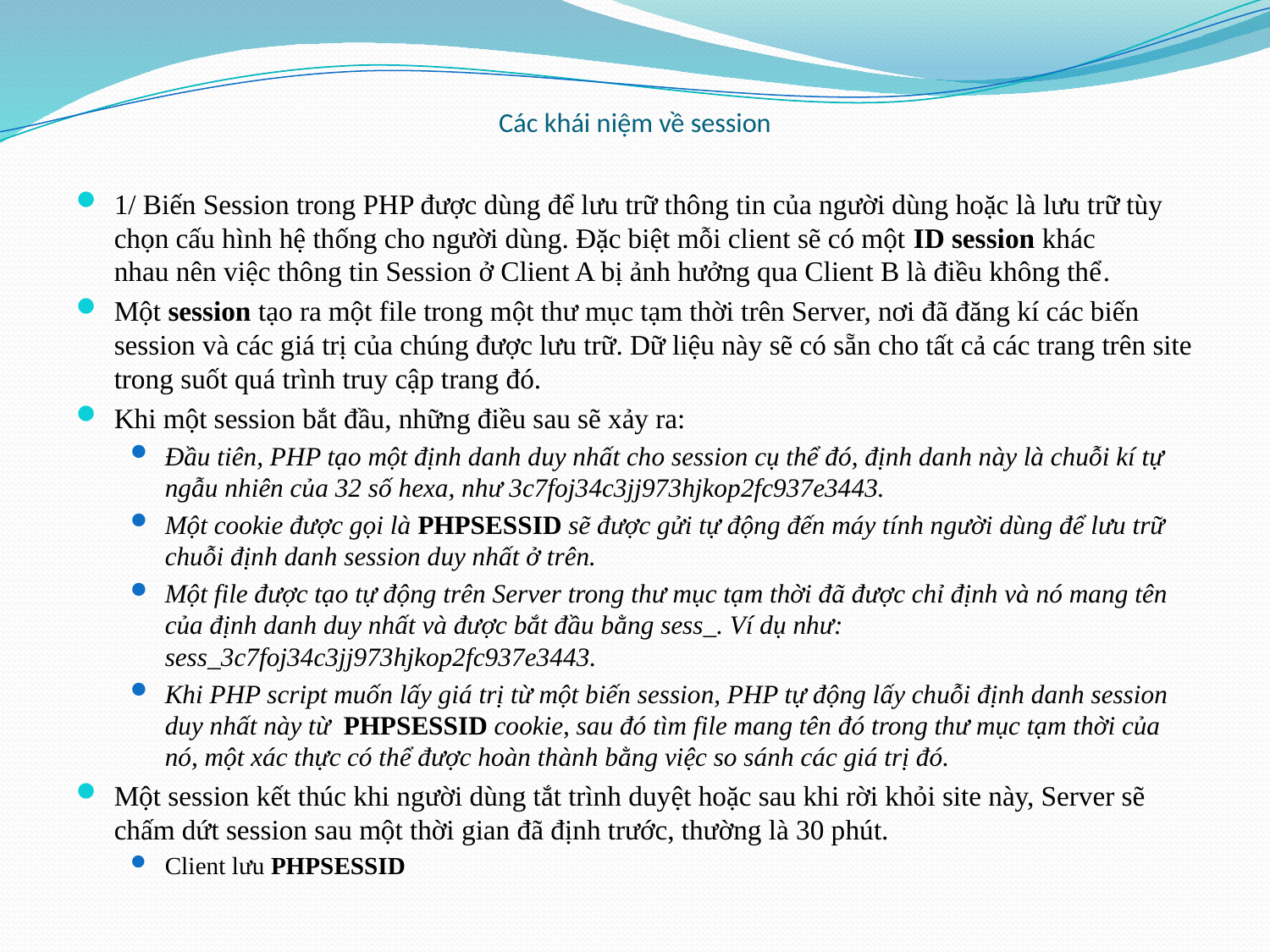

# Các khái niệm về session
1/ Biến Session trong PHP được dùng để lưu trữ thông tin của người dùng hoặc là lưu trữ tùy chọn cấu hình hệ thống cho người dùng. Đặc biệt mỗi client sẽ có một ID session khác nhau nên việc thông tin Session ở Client A bị ảnh hưởng qua Client B là điều không thể.
Một session tạo ra một file trong một thư mục tạm thời trên Server, nơi đã đăng kí các biến session và các giá trị của chúng được lưu trữ. Dữ liệu này sẽ có sẵn cho tất cả các trang trên site trong suốt quá trình truy cập trang đó.
Khi một session bắt đầu, những điều sau sẽ xảy ra:
Đầu tiên, PHP tạo một định danh duy nhất cho session cụ thể đó, định danh này là chuỗi kí tự ngẫu nhiên của 32 số hexa, như 3c7foj34c3jj973hjkop2fc937e3443.
Một cookie được gọi là PHPSESSID sẽ được gửi tự động đến máy tính người dùng để lưu trữ chuỗi định danh session duy nhất ở trên.
Một file được tạo tự động trên Server trong thư mục tạm thời đã được chỉ định và nó mang tên của định danh duy nhất và được bắt đầu bằng sess_. Ví dụ như: sess_3c7foj34c3jj973hjkop2fc937e3443.
Khi PHP script muốn lấy giá trị từ một biến session, PHP tự động lấy chuỗi định danh session duy nhất này từ  PHPSESSID cookie, sau đó tìm file mang tên đó trong thư mục tạm thời của nó, một xác thực có thể được hoàn thành bằng việc so sánh các giá trị đó.
Một session kết thúc khi người dùng tắt trình duyệt hoặc sau khi rời khỏi site này, Server sẽ chấm dứt session sau một thời gian đã định trước, thường là 30 phút.
Client lưu PHPSESSID